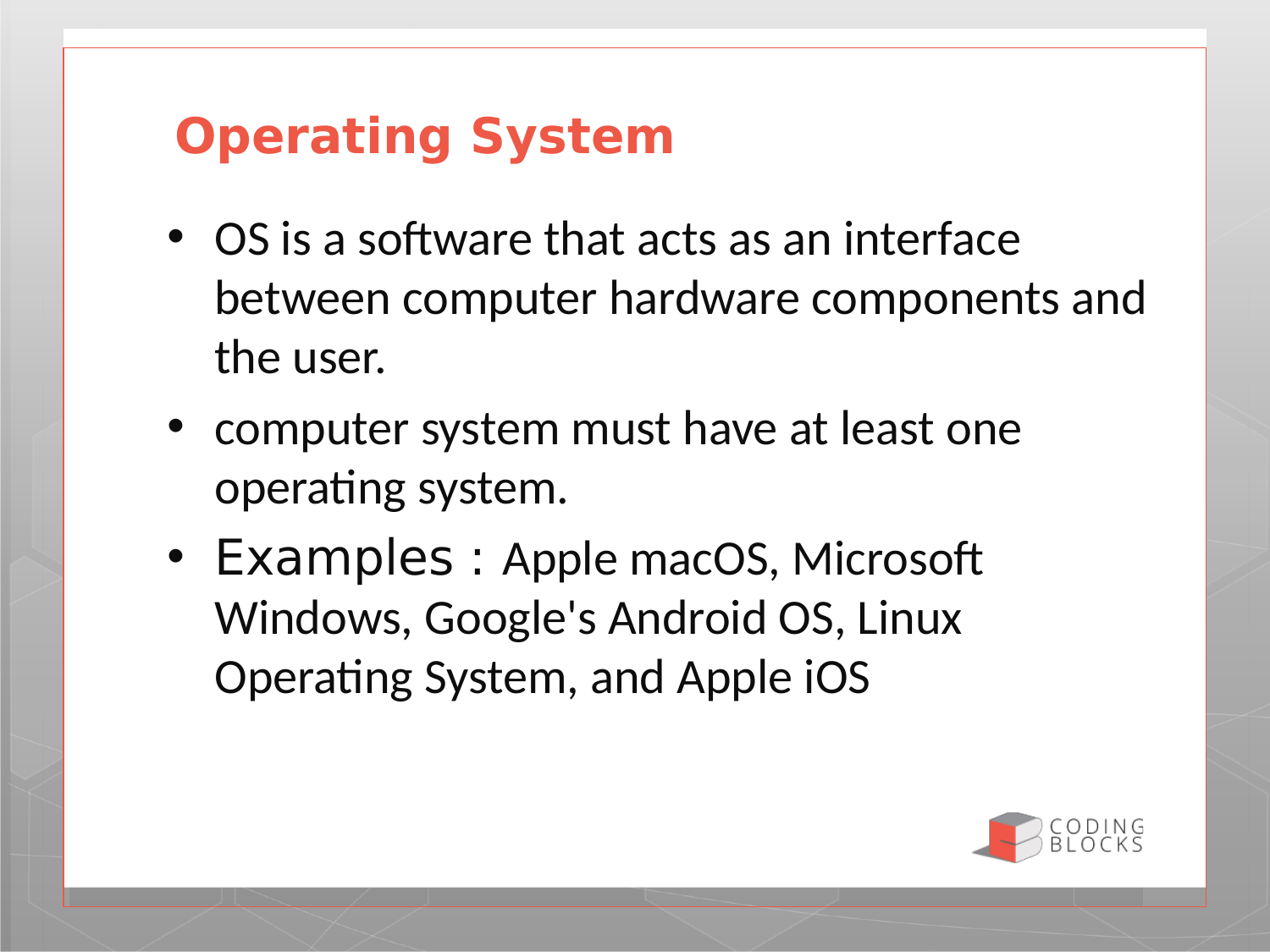

# Operating System
OS is a software that acts as an interface between computer hardware components and the user.
computer system must have at least one operating system.
Examples : Apple macOS, Microsoft Windows, Google's Android OS, Linux Operating System, and Apple iOS